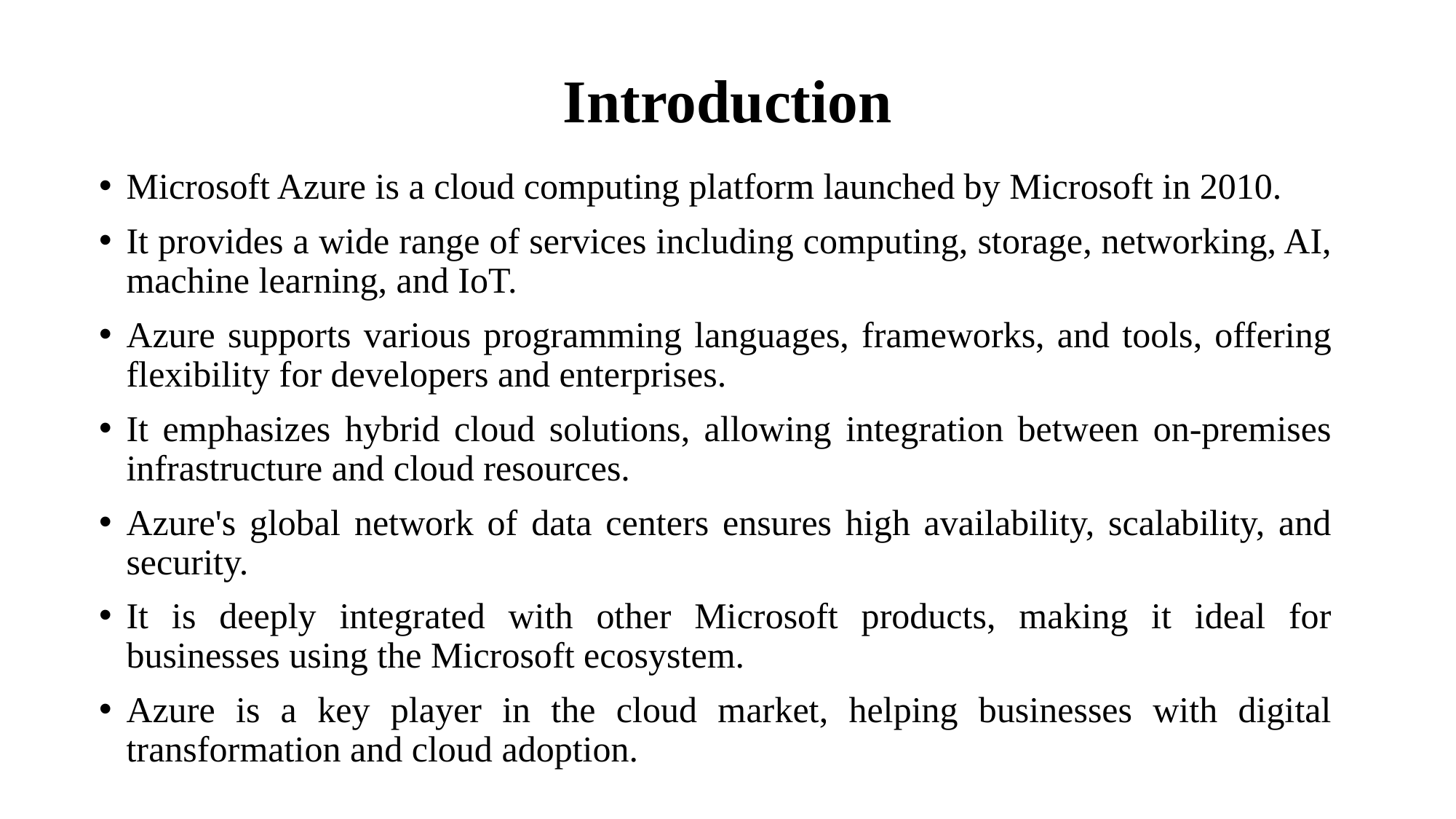

# Introduction
Microsoft Azure is a cloud computing platform launched by Microsoft in 2010.
It provides a wide range of services including computing, storage, networking, AI, machine learning, and IoT.
Azure supports various programming languages, frameworks, and tools, offering flexibility for developers and enterprises.
It emphasizes hybrid cloud solutions, allowing integration between on-premises infrastructure and cloud resources.
Azure's global network of data centers ensures high availability, scalability, and security.
It is deeply integrated with other Microsoft products, making it ideal for businesses using the Microsoft ecosystem.
Azure is a key player in the cloud market, helping businesses with digital transformation and cloud adoption.